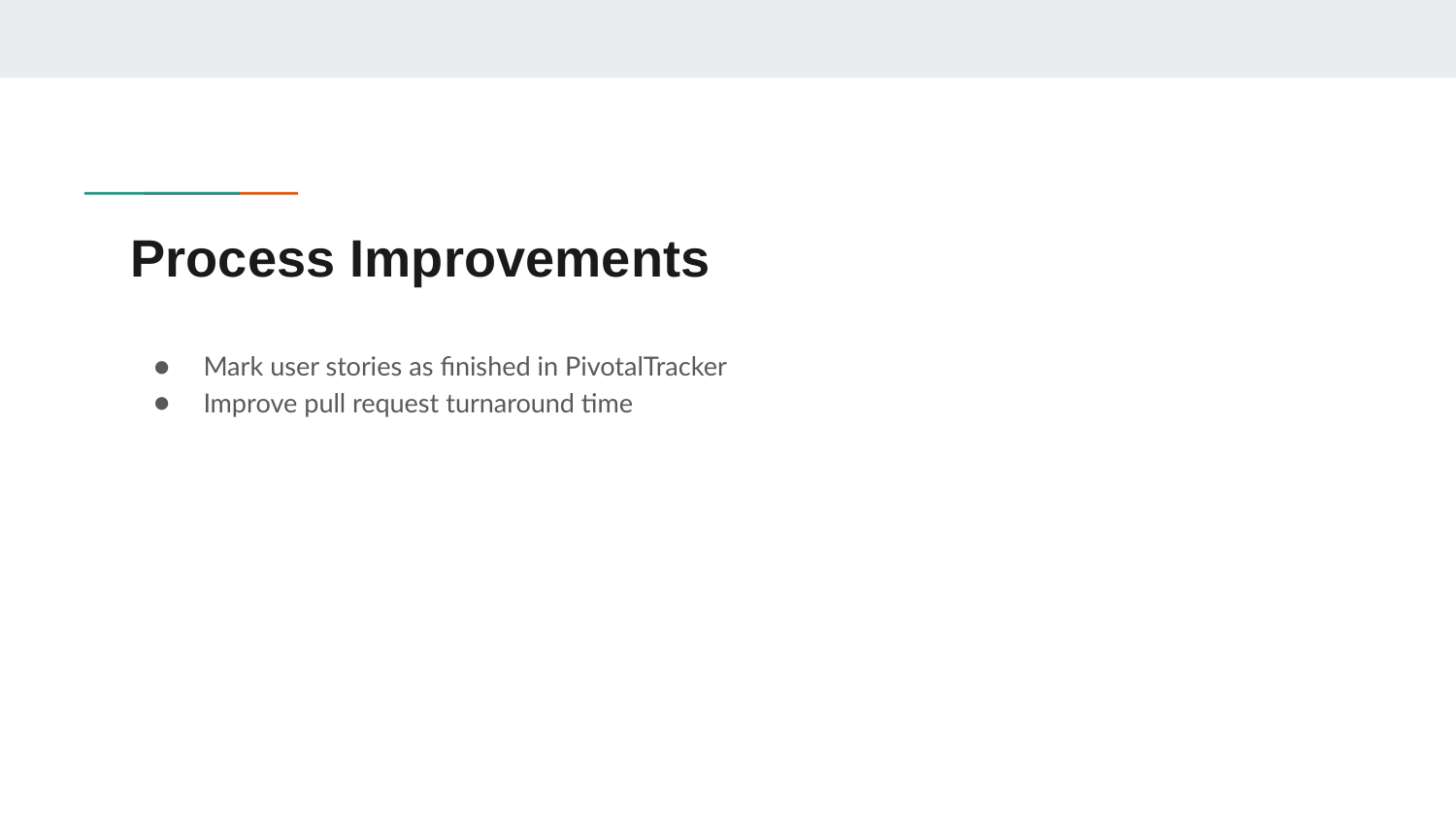

# Process Improvements
Mark user stories as finished in PivotalTracker
Improve pull request turnaround time